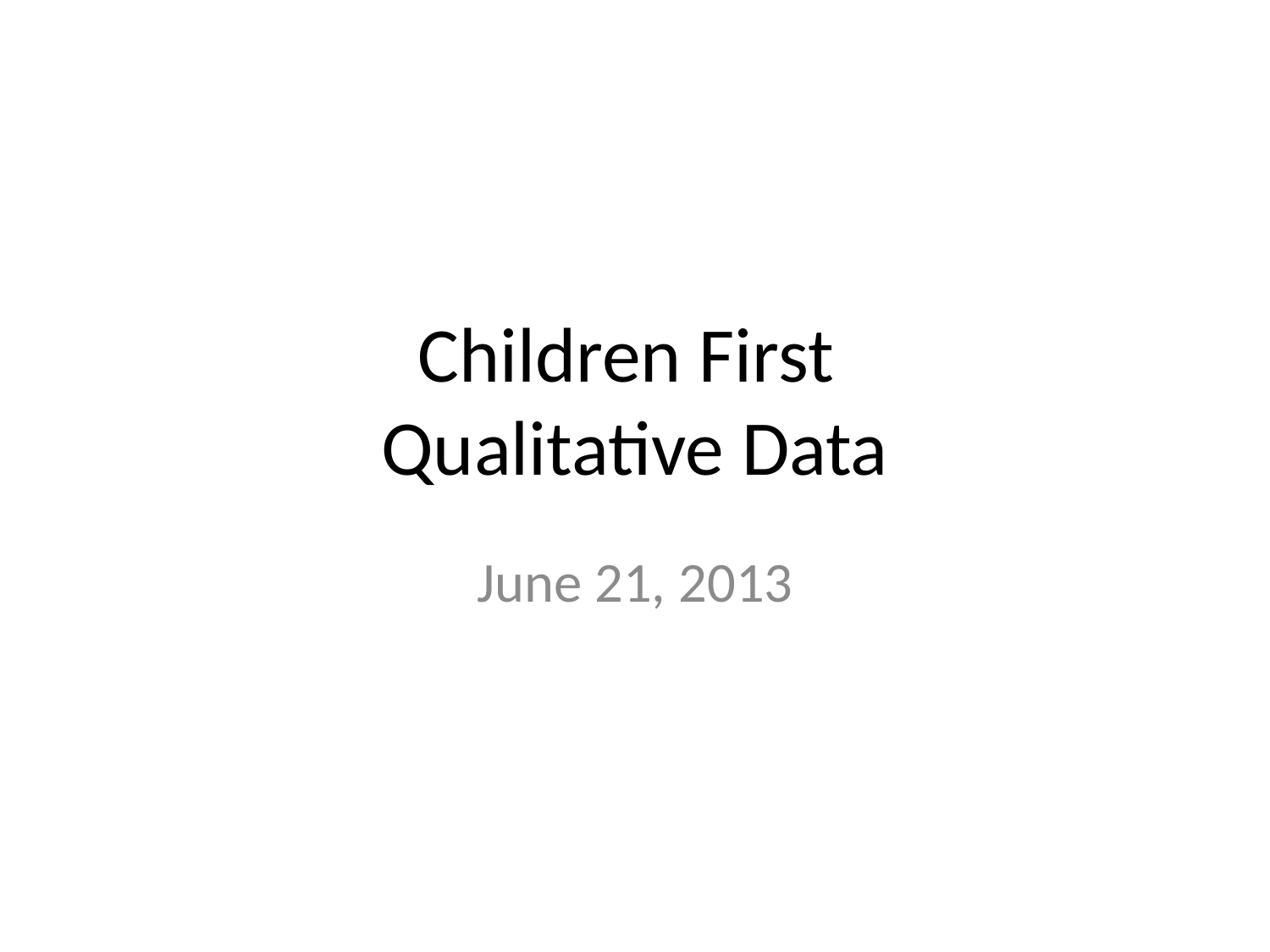

# Children First Qualitative Data
June 21, 2013